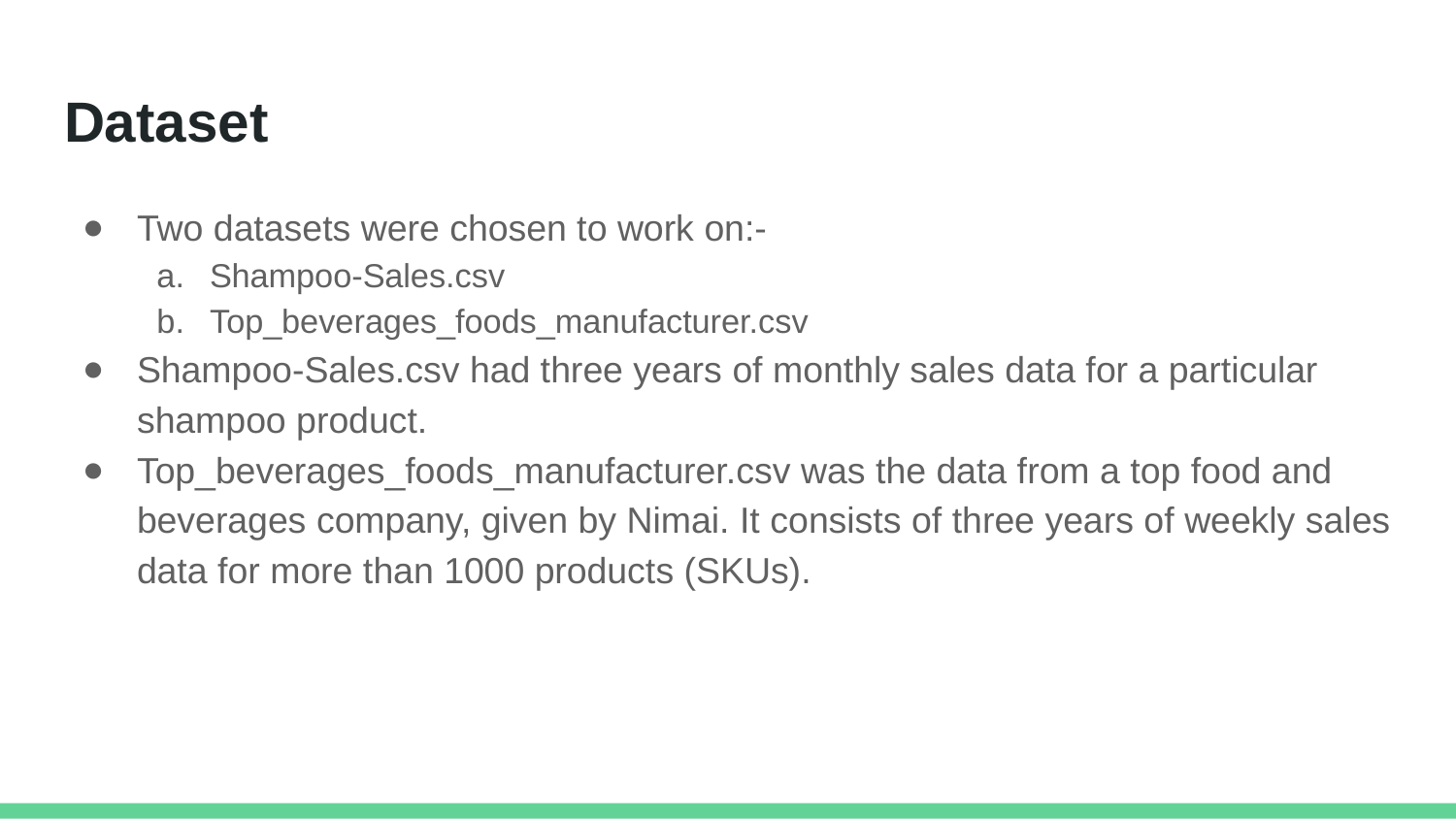

# Dataset
Two datasets were chosen to work on:-
Shampoo-Sales.csv
Top_beverages_foods_manufacturer.csv
Shampoo-Sales.csv had three years of monthly sales data for a particular shampoo product.
Top_beverages_foods_manufacturer.csv was the data from a top food and beverages company, given by Nimai. It consists of three years of weekly sales data for more than 1000 products (SKUs).